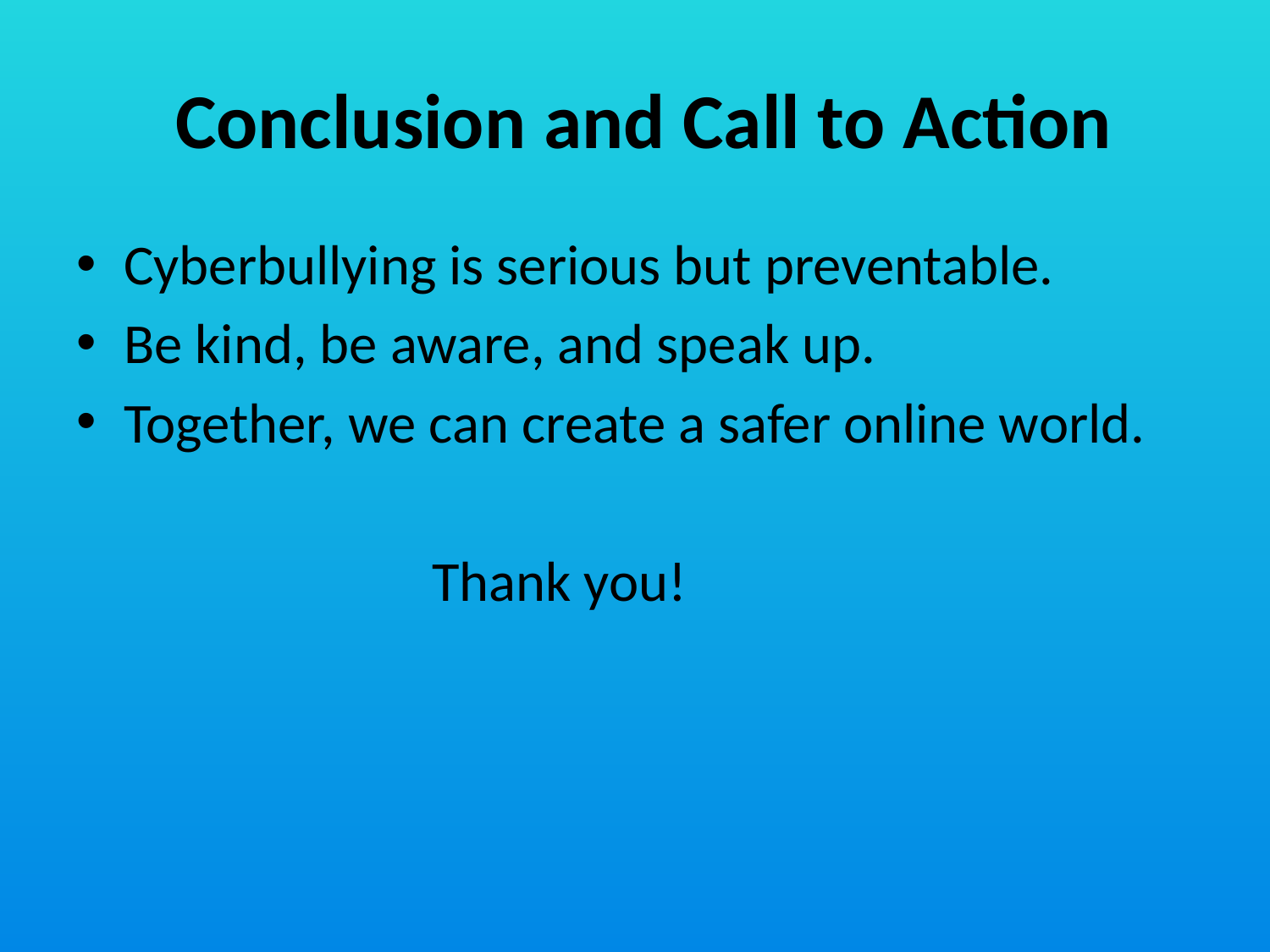

# Conclusion and Call to Action
Cyberbullying is serious but preventable.
Be kind, be aware, and speak up.
Together, we can create a safer online world.

                            Thank you!